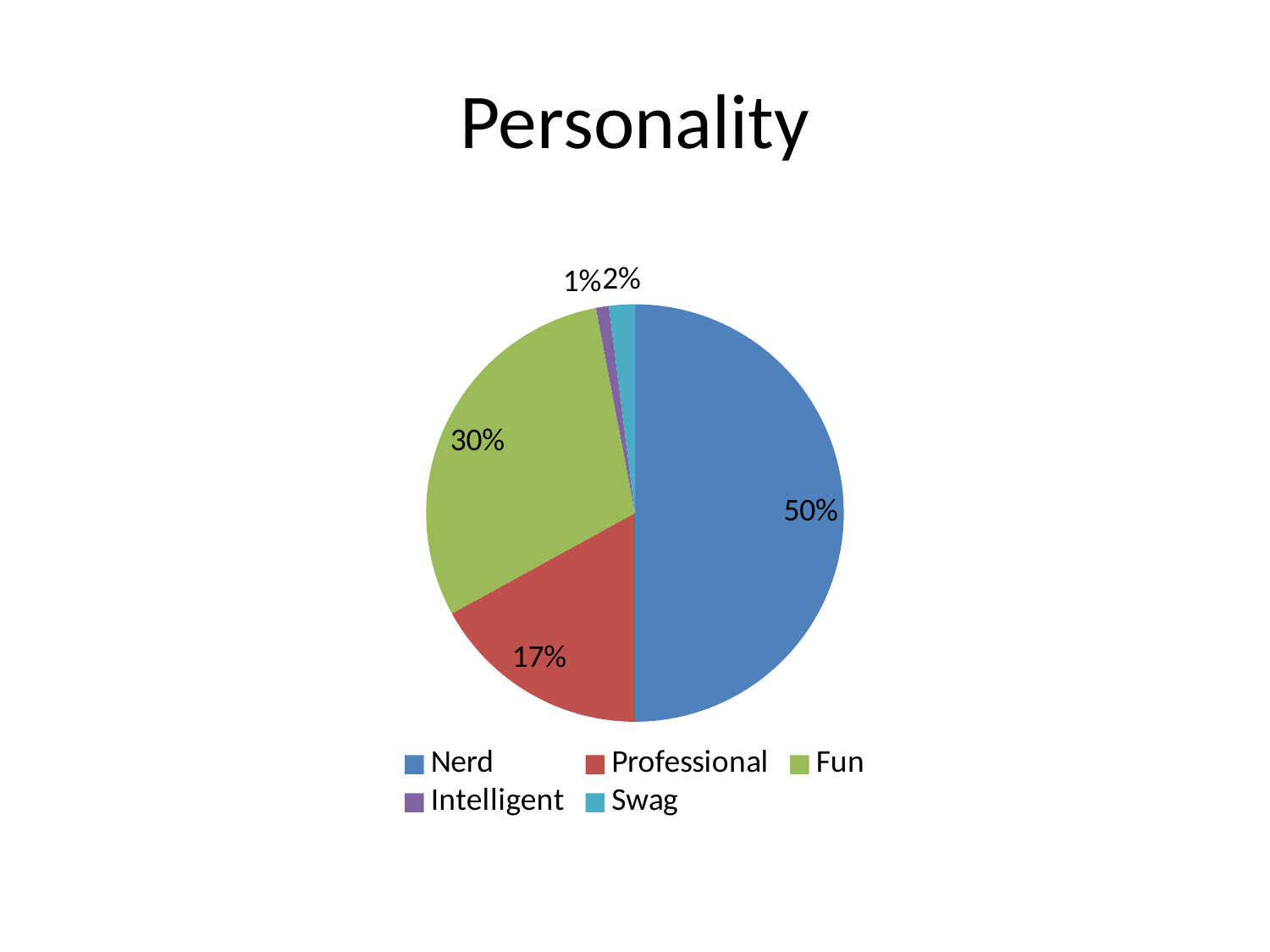

# Personality

### Chart

| Category |  |
|---|---|
| Nerd | 0.5 |
| Professional | 0.17 |
| Fun | 0.3 |
| Intelligent | 0.01 |
| Swag | 0.02 |